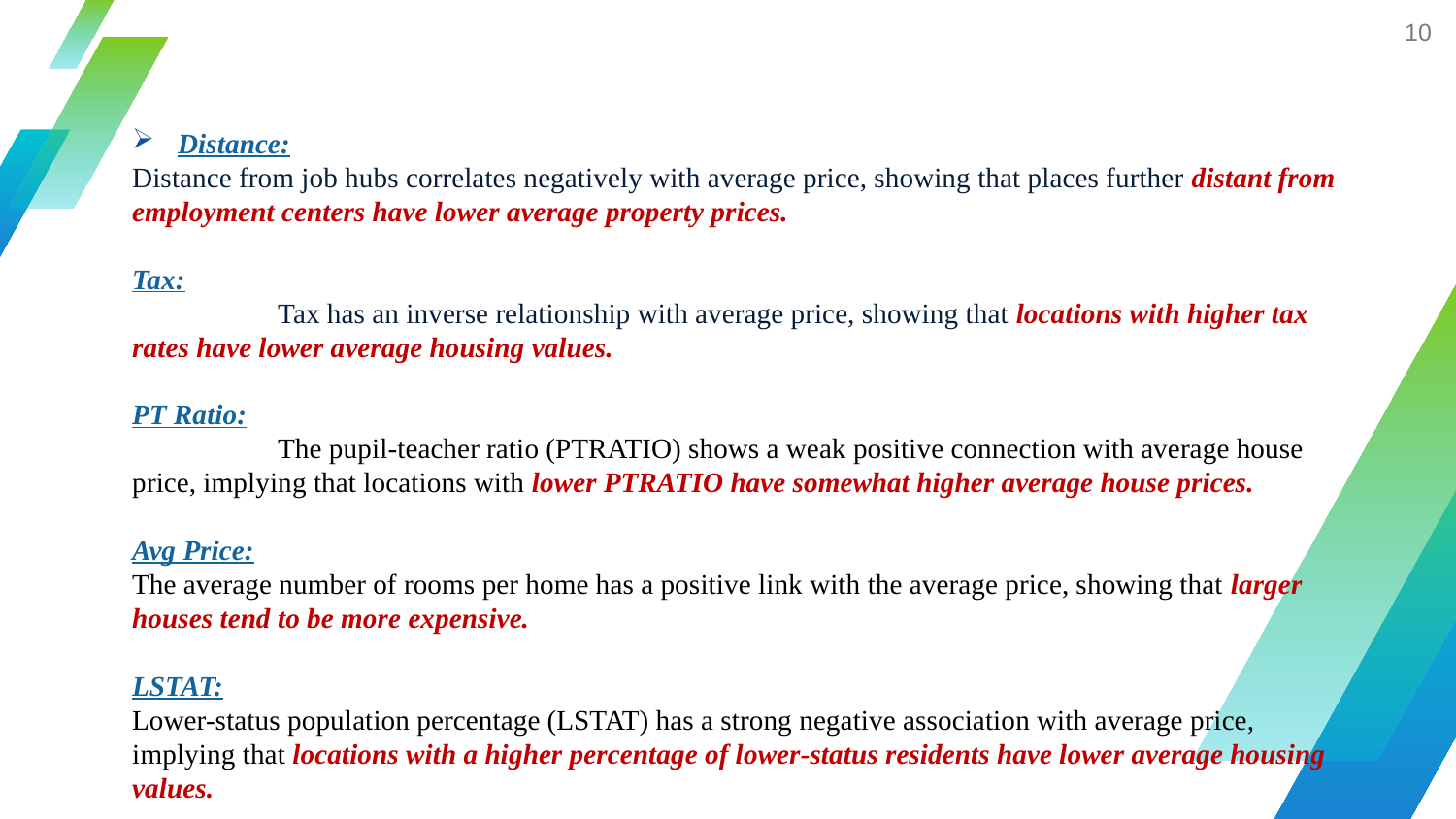

10
Distance:
Distance from job hubs correlates negatively with average price, showing that places further distant from employment centers have lower average property prices.

Tax:
	Tax has an inverse relationship with average price, showing that locations with higher tax rates have lower average housing values.

PT Ratio:
	The pupil-teacher ratio (PTRATIO) shows a weak positive connection with average house price, implying that locations with lower PTRATIO have somewhat higher average house prices.

Avg Price:
The average number of rooms per home has a positive link with the average price, showing that larger houses tend to be more expensive.

LSTAT:
Lower-status population percentage (LSTAT) has a strong negative association with average price, implying that locations with a higher percentage of lower-status residents have lower average housing values.